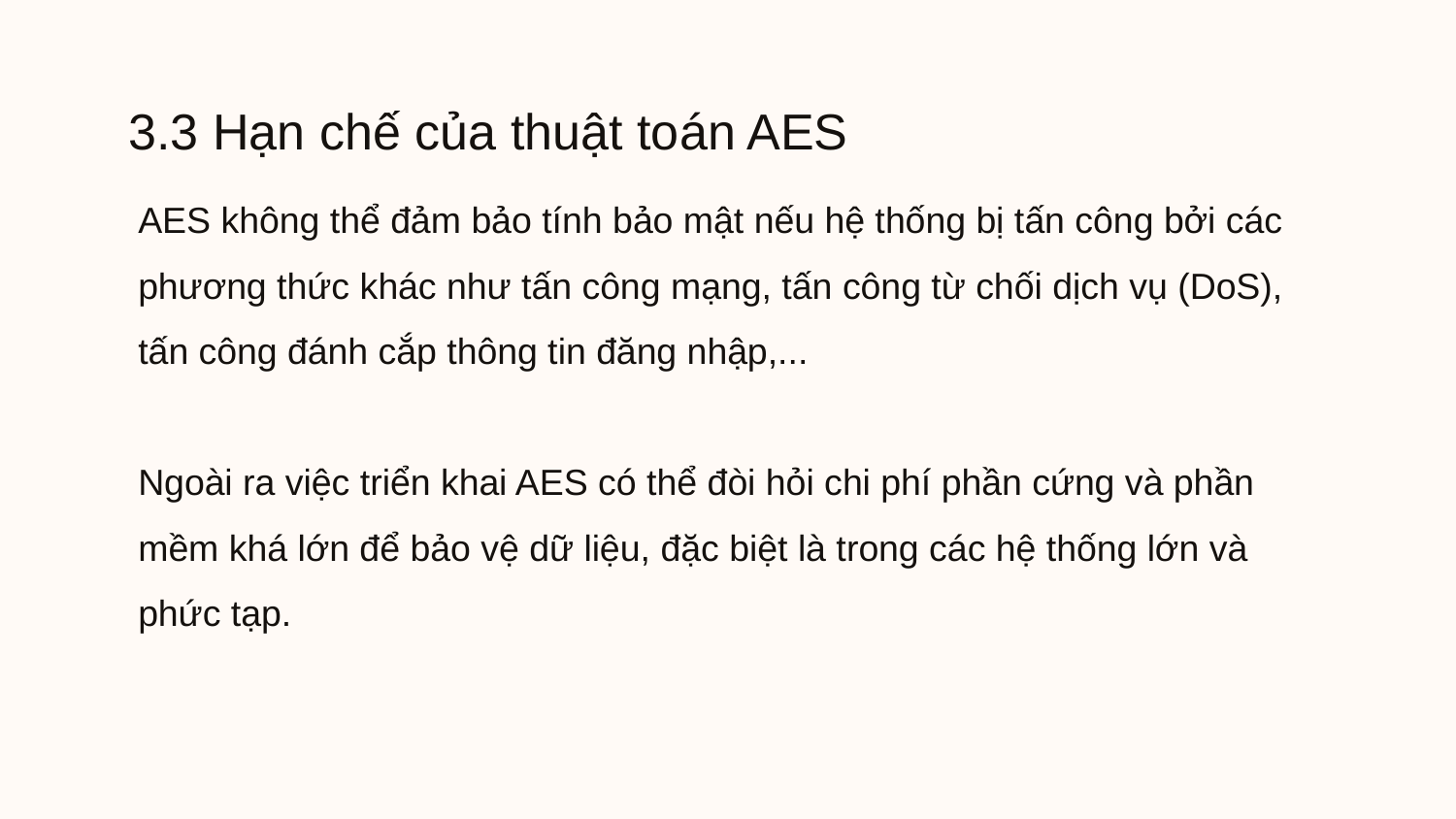

# 3.3 Hạn chế của thuật toán AES
AES không thể đảm bảo tính bảo mật nếu hệ thống bị tấn công bởi các phương thức khác như tấn công mạng, tấn công từ chối dịch vụ (DoS), tấn công đánh cắp thông tin đăng nhập,...

Ngoài ra việc triển khai AES có thể đòi hỏi chi phí phần cứng và phần mềm khá lớn để bảo vệ dữ liệu, đặc biệt là trong các hệ thống lớn và phức tạp.